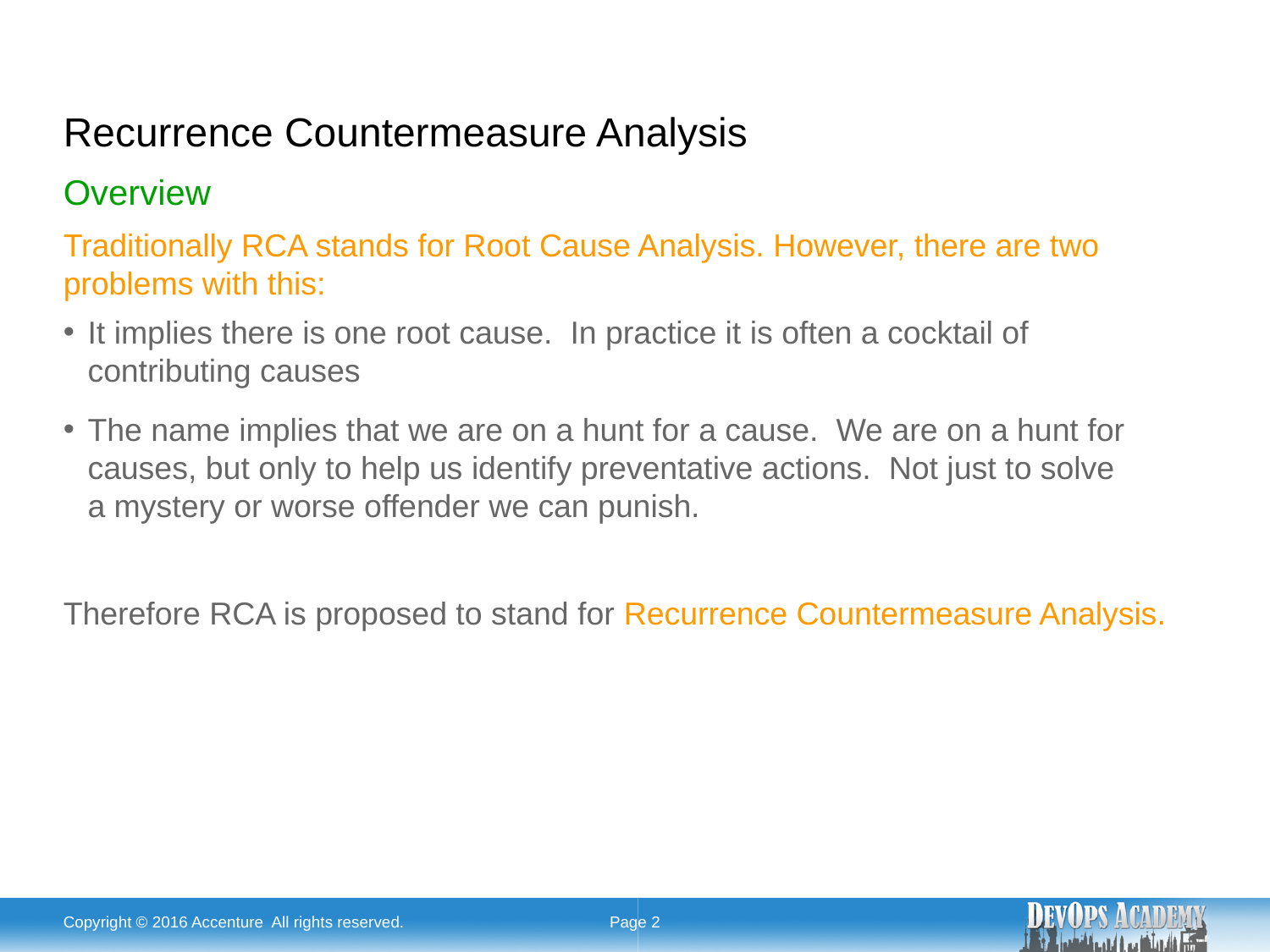

# Recurrence Countermeasure Analysis
Overview
Traditionally RCA stands for Root Cause Analysis. However, there are two problems with this:
It implies there is one root cause.  In practice it is often a cocktail of
contributing causes
The name implies that we are on a hunt for a cause.  We are on a hunt for causes, but only to help us identify preventative actions.  Not just to solve
a mystery or worse offender we can punish.

Therefore RCA is proposed to stand for Recurrence Countermeasure Analysis.

Copyright © 2016 Accenture  All rights reserved.
Page 2